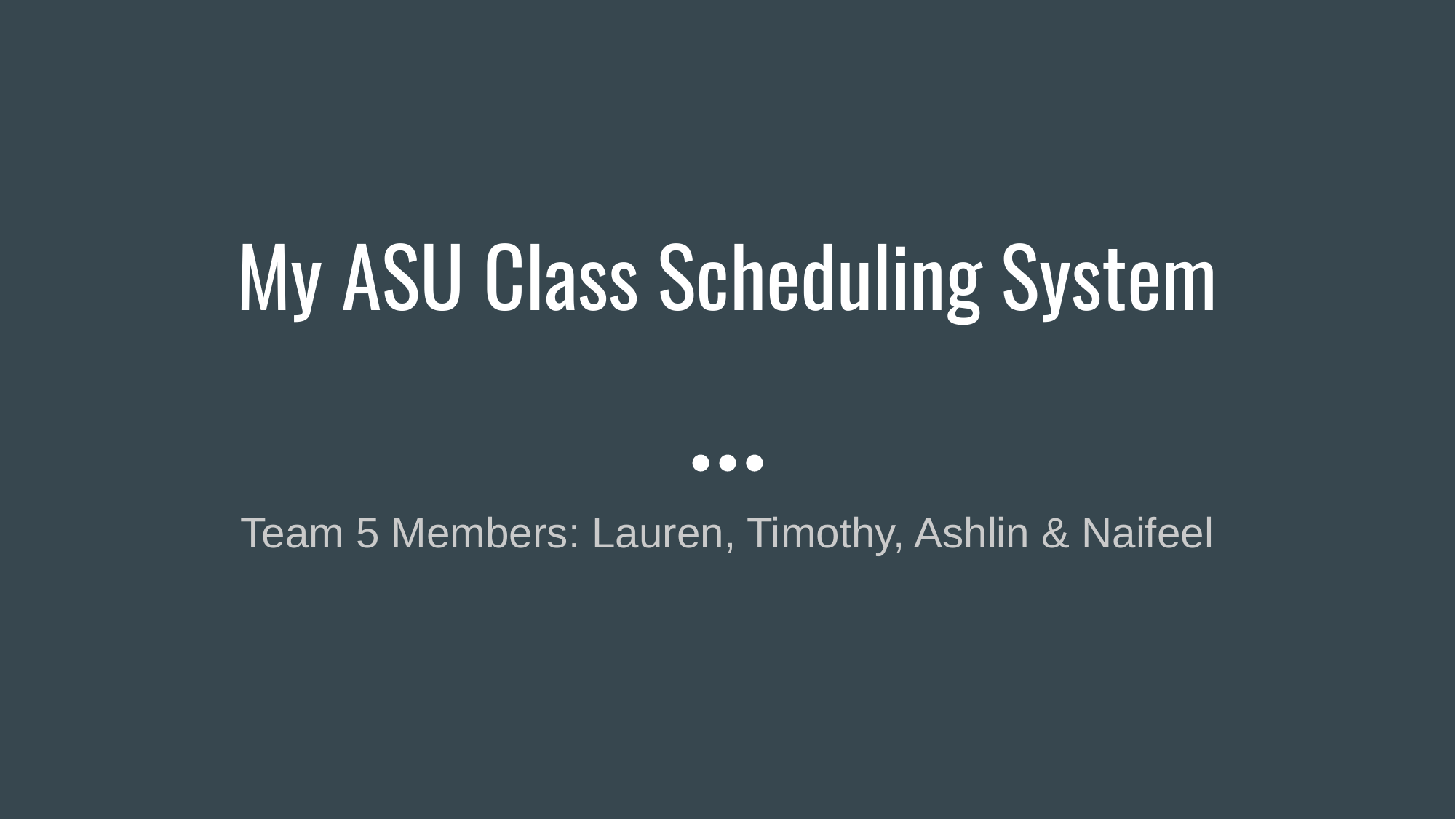

# My ASU Class Scheduling System
Team 5 Members: Lauren, Timothy, Ashlin & Naifeel